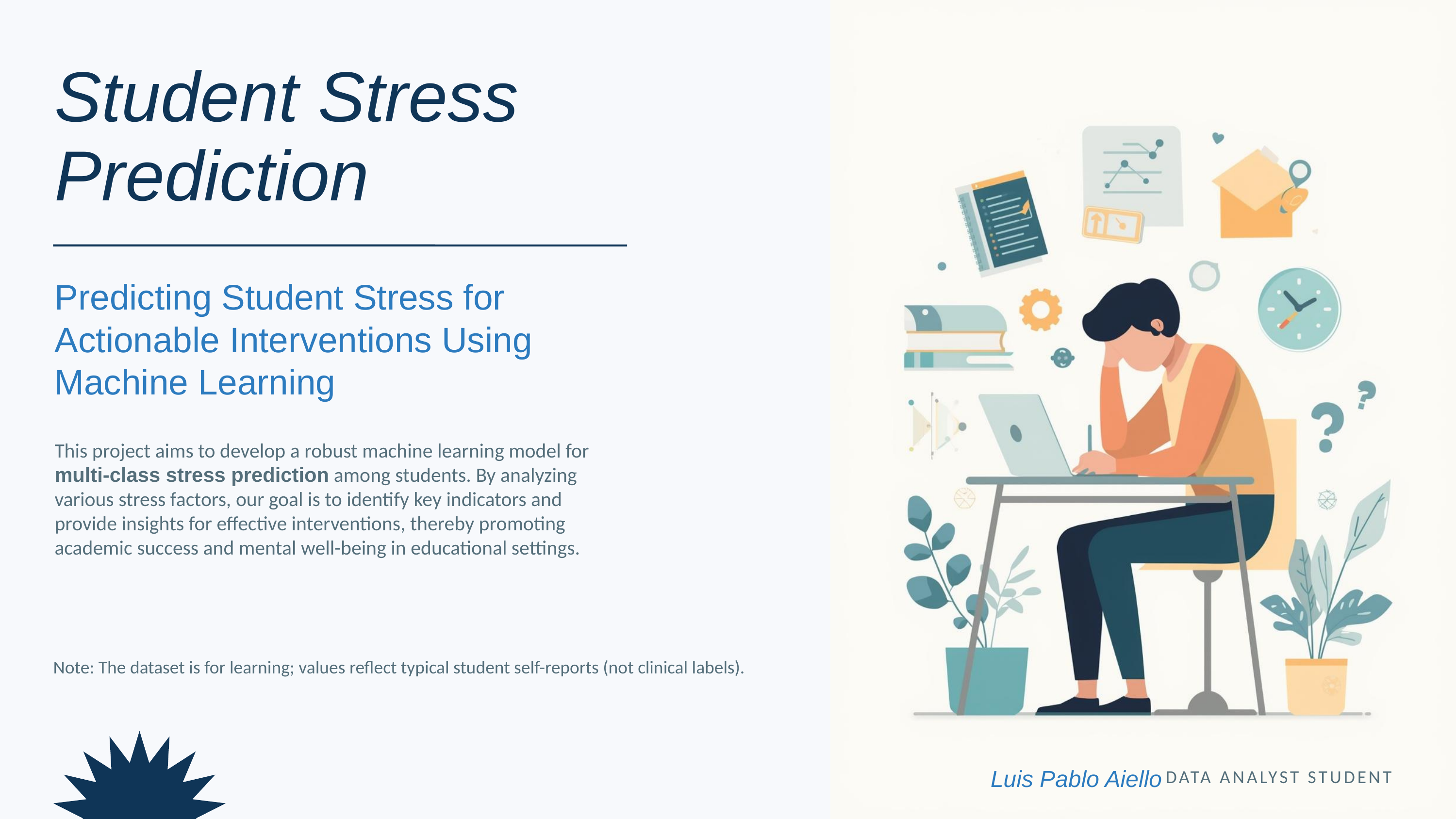

Student Stress Prediction

Predicting Student Stress for Actionable Interventions Using Machine Learning
This project aims to develop a robust machine learning model for multi-class stress prediction among students. By analyzing various stress factors, our goal is to identify key indicators and provide insights for effective interventions, thereby promoting academic success and mental well-being in educational settings.
Note: The dataset is for learning; values reflect typical student self-reports (not clinical labels).

DATA ANALYST STUDENT
Luis Pablo Aiello